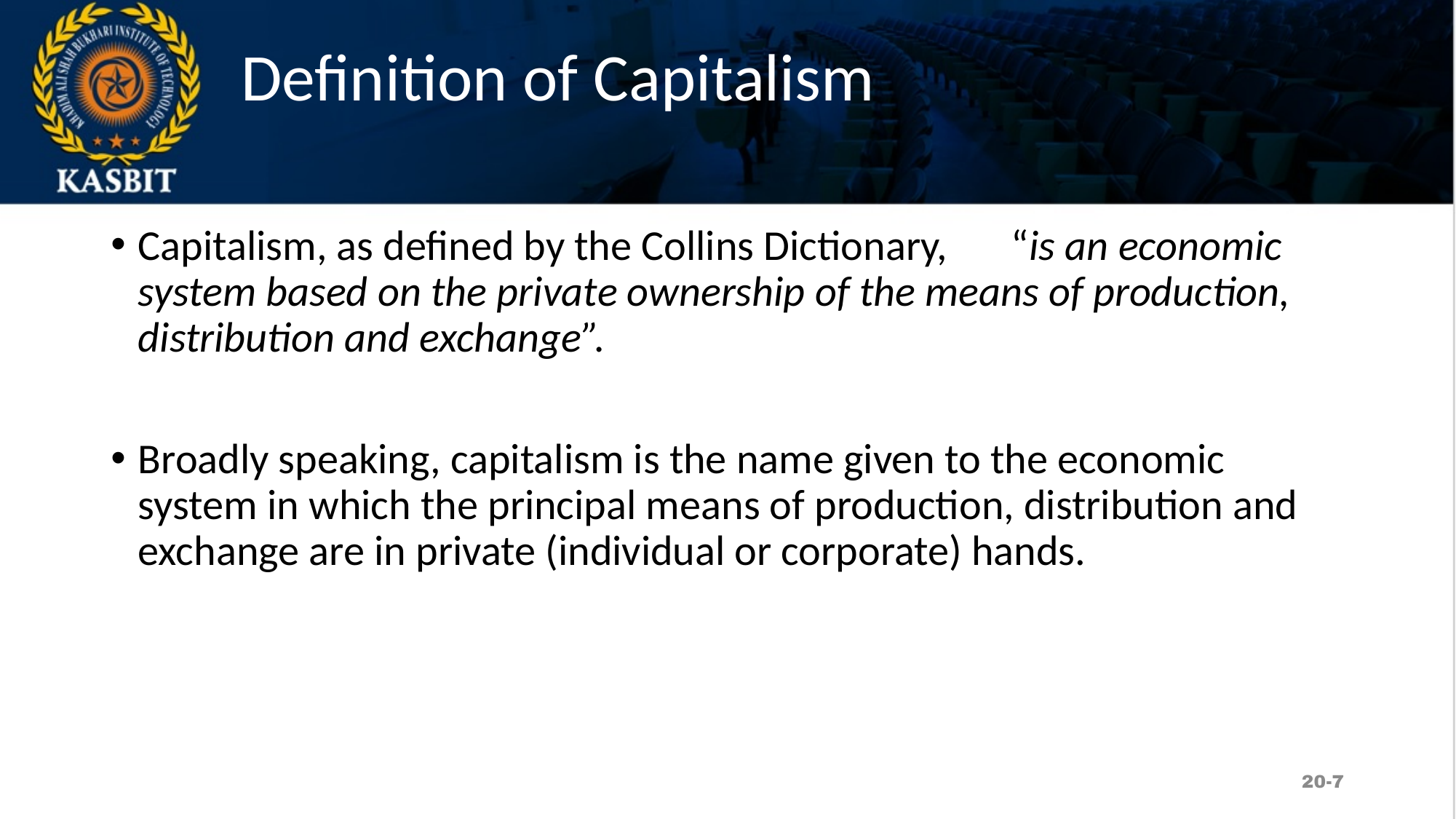

# Definition of Capitalism
Capitalism, as defined by the Collins Dictionary, 	“is an economic system based on the private ownership of the means of production, distribution and exchange”.

Broadly speaking, capitalism is the name given to the economic system in which the principal means of production, distribution and exchange are in private (individual or corporate) hands.
20-7